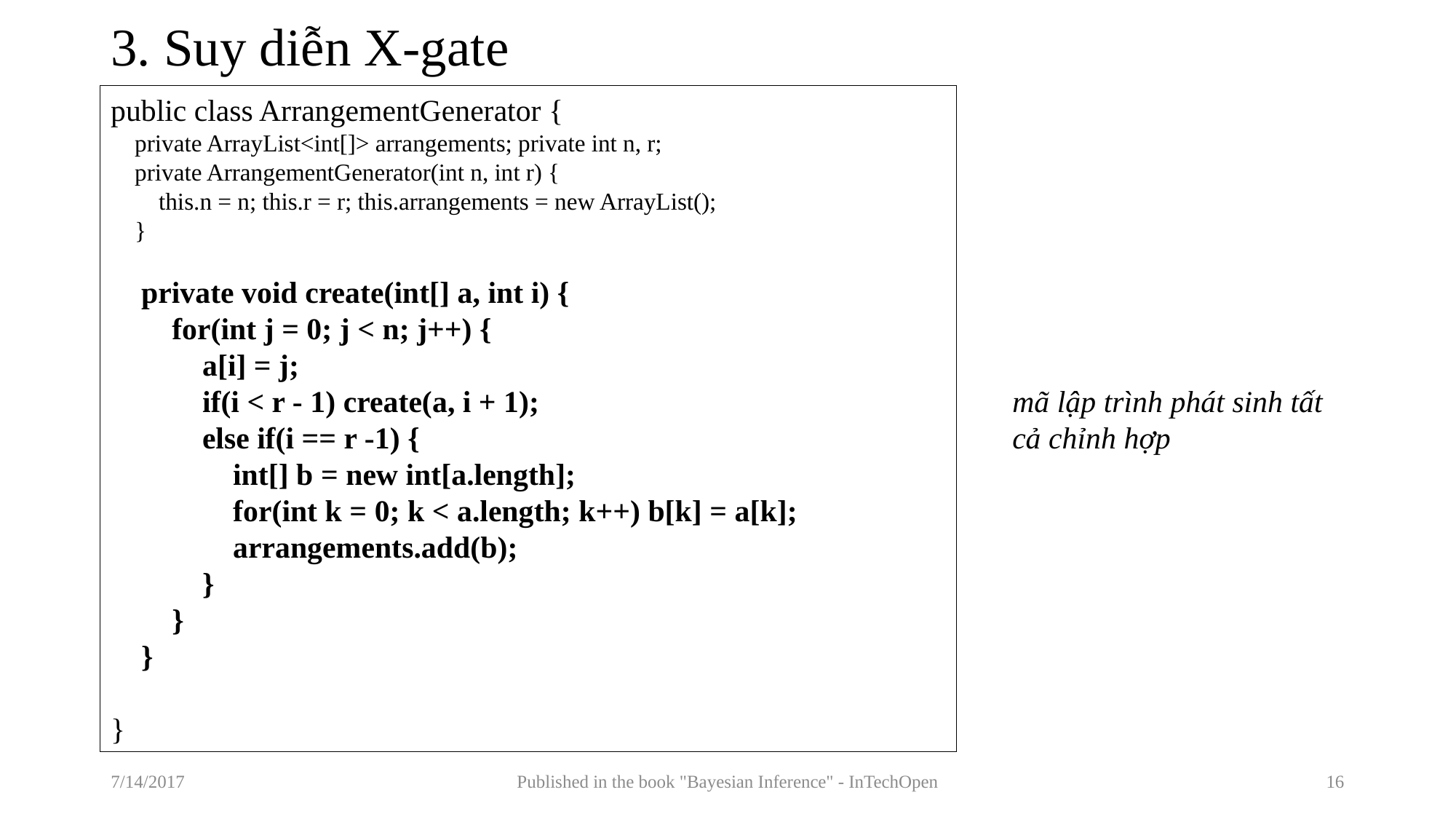

# 3. Suy diễn X-gate
public class ArrangementGenerator {
    private ArrayList<int[]> arrangements; private int n, r;
    private ArrangementGenerator(int n, int r) {
        this.n = n; this.r = r; this.arrangements = new ArrayList();
    }

    private void create(int[] a, int i) {
        for(int j = 0; j < n; j++) {
            a[i] = j;
            if(i < r - 1) create(a, i + 1);
            else if(i == r -1) {
                int[] b = new int[a.length];
                for(int k = 0; k < a.length; k++) b[k] = a[k];
                arrangements.add(b);
            }
        }
    }

}
mã lập trình phát sinh tất cả chỉnh hợp
7/14/2017
Published in the book "Bayesian Inference" - InTechOpen
16